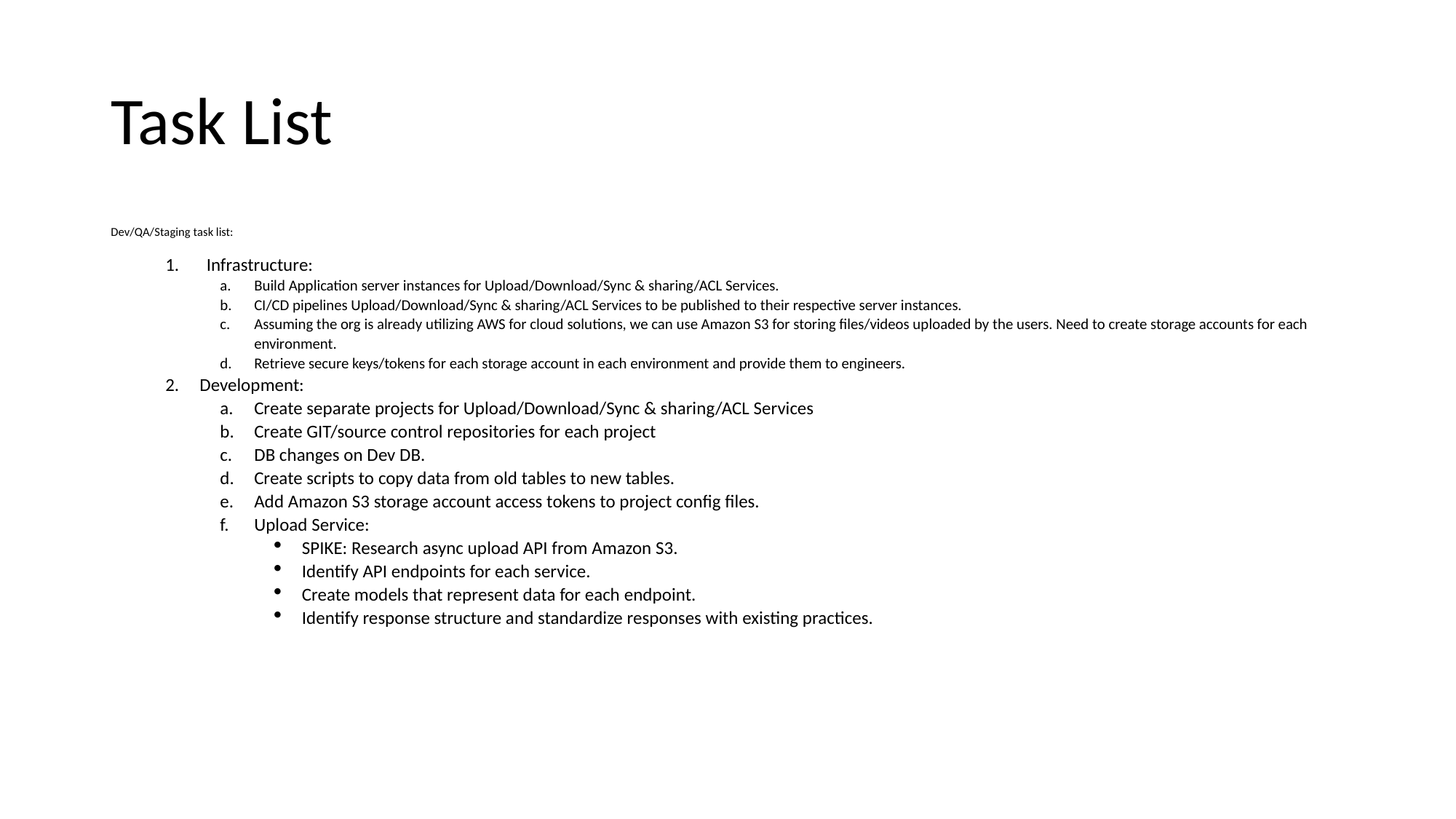

# Task List
Dev/QA/Staging task list:
Infrastructure:
Build Application server instances for Upload/Download/Sync & sharing/ACL Services.
CI/CD pipelines Upload/Download/Sync & sharing/ACL Services to be published to their respective server instances.
Assuming the org is already utilizing AWS for cloud solutions, we can use Amazon S3 for storing files/videos uploaded by the users. Need to create storage accounts for each environment.
Retrieve secure keys/tokens for each storage account in each environment and provide them to engineers.
Development:
Create separate projects for Upload/Download/Sync & sharing/ACL Services
Create GIT/source control repositories for each project
DB changes on Dev DB.
Create scripts to copy data from old tables to new tables.
Add Amazon S3 storage account access tokens to project config files.
Upload Service:
SPIKE: Research async upload API from Amazon S3.
Identify API endpoints for each service.
Create models that represent data for each endpoint.
Identify response structure and standardize responses with existing practices.